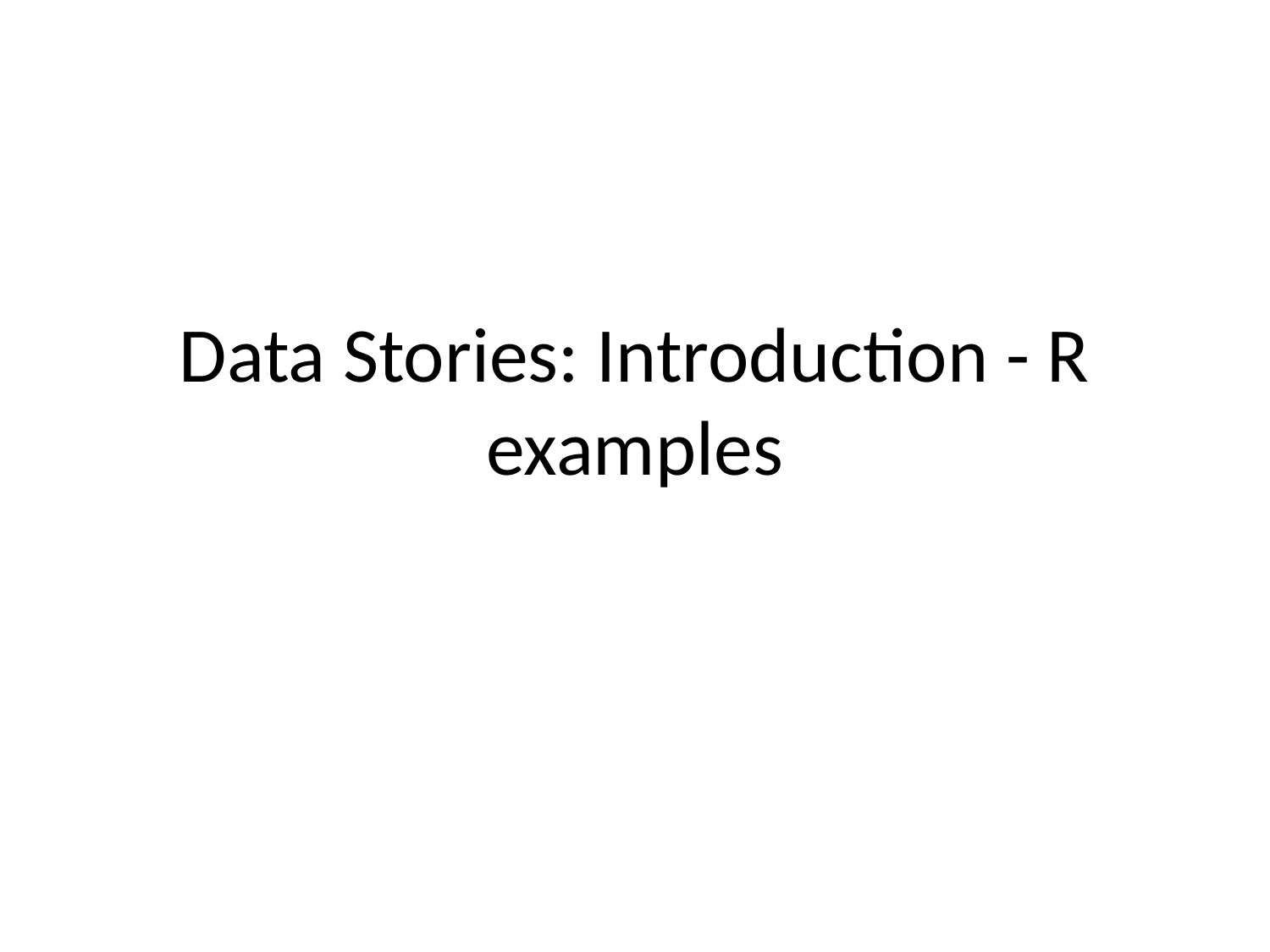

# Data Stories: Introduction - R examples